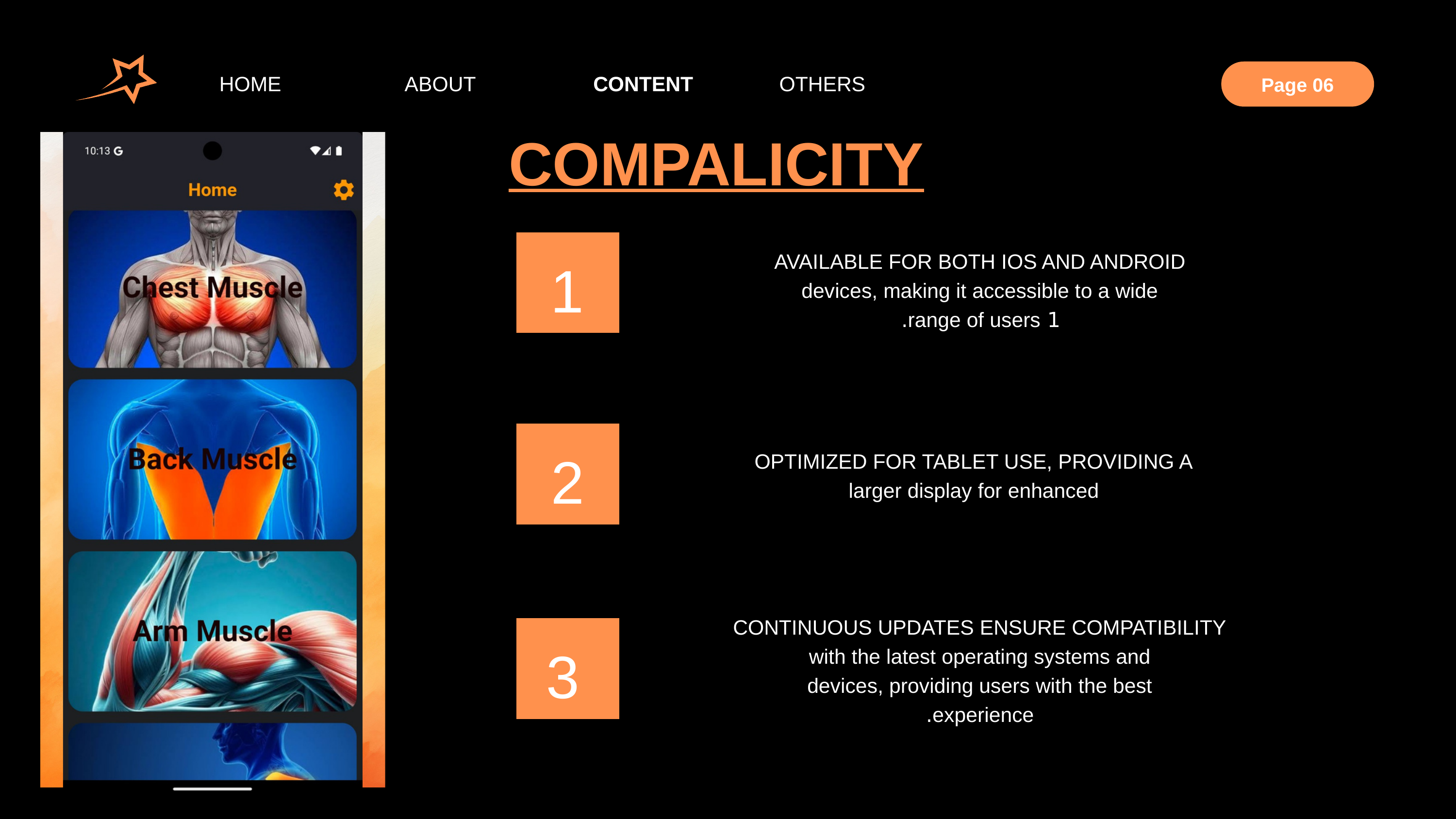

HOME
OTHERS
ABOUT
CONTENT
Page 06
COMPALICITY

1
AVAILABLE FOR BOTH IOS AND ANDROID
devices, making it accessible to a wide
1 range of users.

2
OPTIMIZED FOR TABLET USE, PROVIDING A
larger display for enhanced
CONTINUOUS UPDATES ENSURE COMPATIBILITY
with the latest operating systems and
devices, providing users with the best
experience.

3